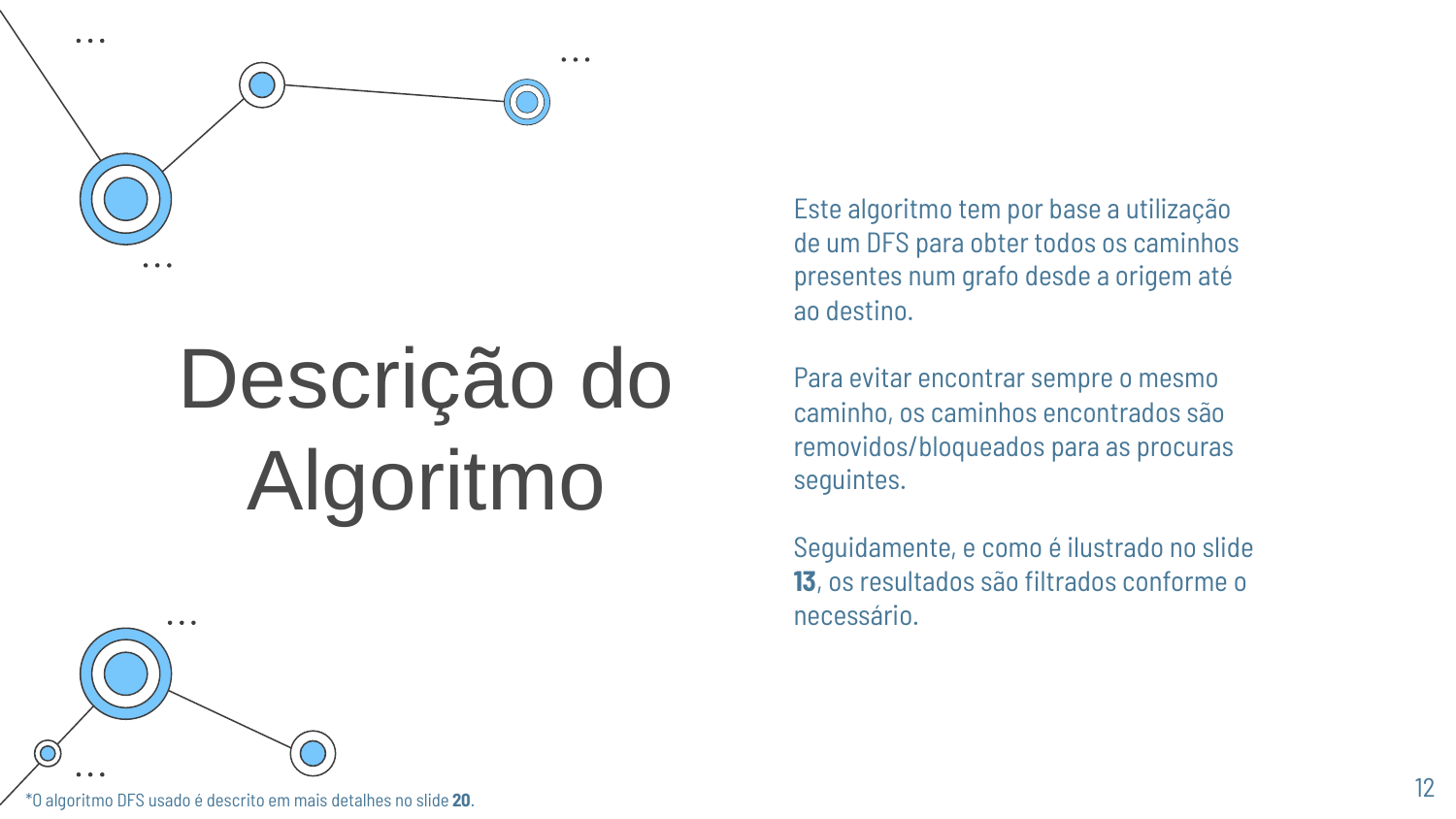

Este algoritmo tem por base a utilização de um DFS para obter todos os caminhos presentes num grafo desde a origem até ao destino.

Para evitar encontrar sempre o mesmo caminho, os caminhos encontrados são removidos/bloqueados para as procuras seguintes.

Seguidamente, e como é ilustrado no slide 13, os resultados são filtrados conforme o necessário.
# Descrição do Algoritmo
   *O algoritmo DFS usado é descrito em mais detalhes no slide 20.
12